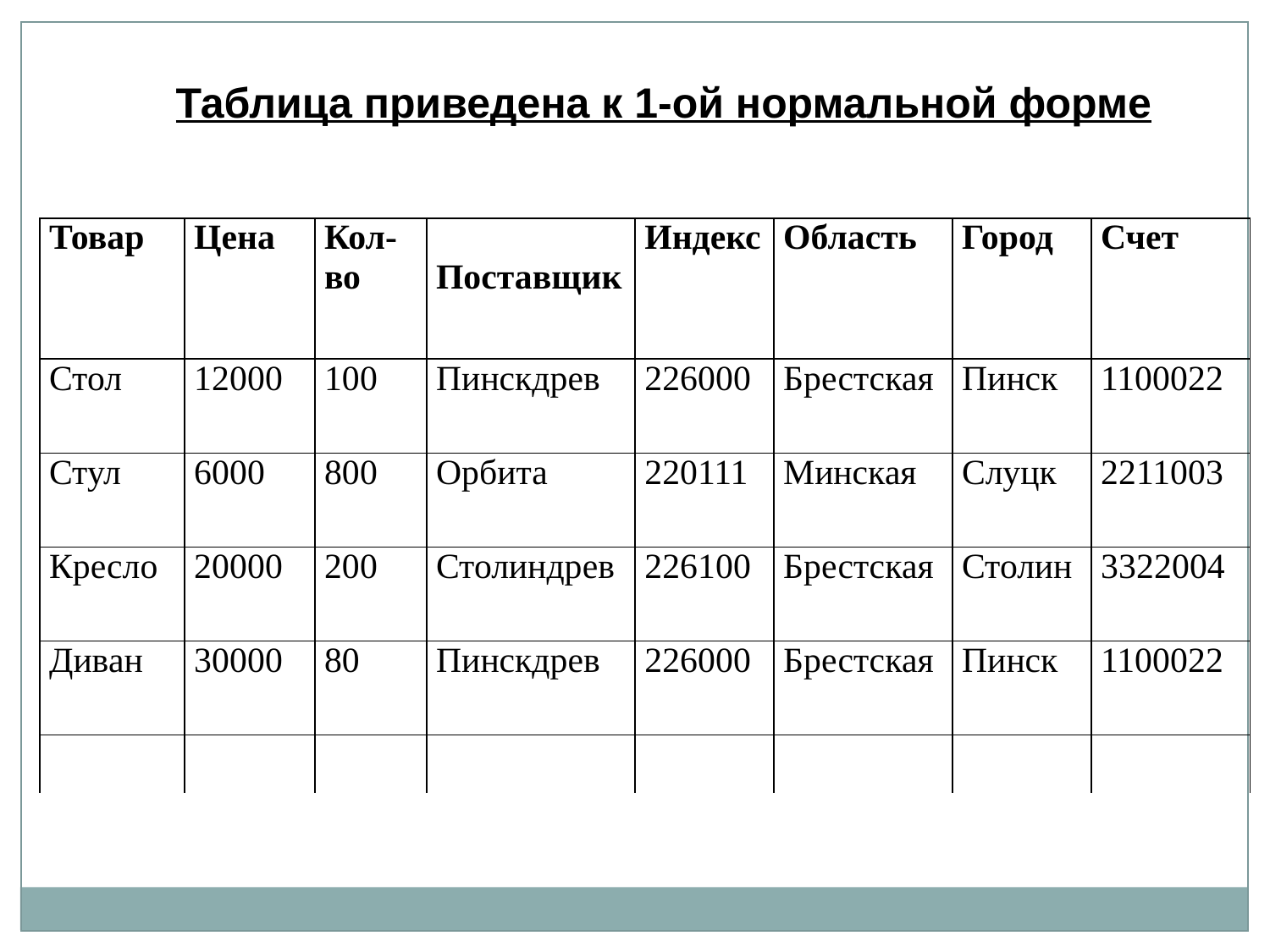

Таблица приведена к 1-ой нормальной форме
| Товар | Цена | Кол-во | Поставщик | Индекс | Область | Город | Счет |
| --- | --- | --- | --- | --- | --- | --- | --- |
| Стол | 12000 | 100 | Пинскдрев | 226000 | Брестская | Пинск | 1100022 |
| Стул | 6000 | 800 | Орбита | 220111 | Минская | Слуцк | 2211003 |
| Кресло | 20000 | 200 | Столиндрев | 226100 | Брестская | Столин | 3322004 |
| Диван | 30000 | 80 | Пинскдрев | 226000 | Брестская | Пинск | 1100022 |
|  |  |  |  |  |  |  |  |